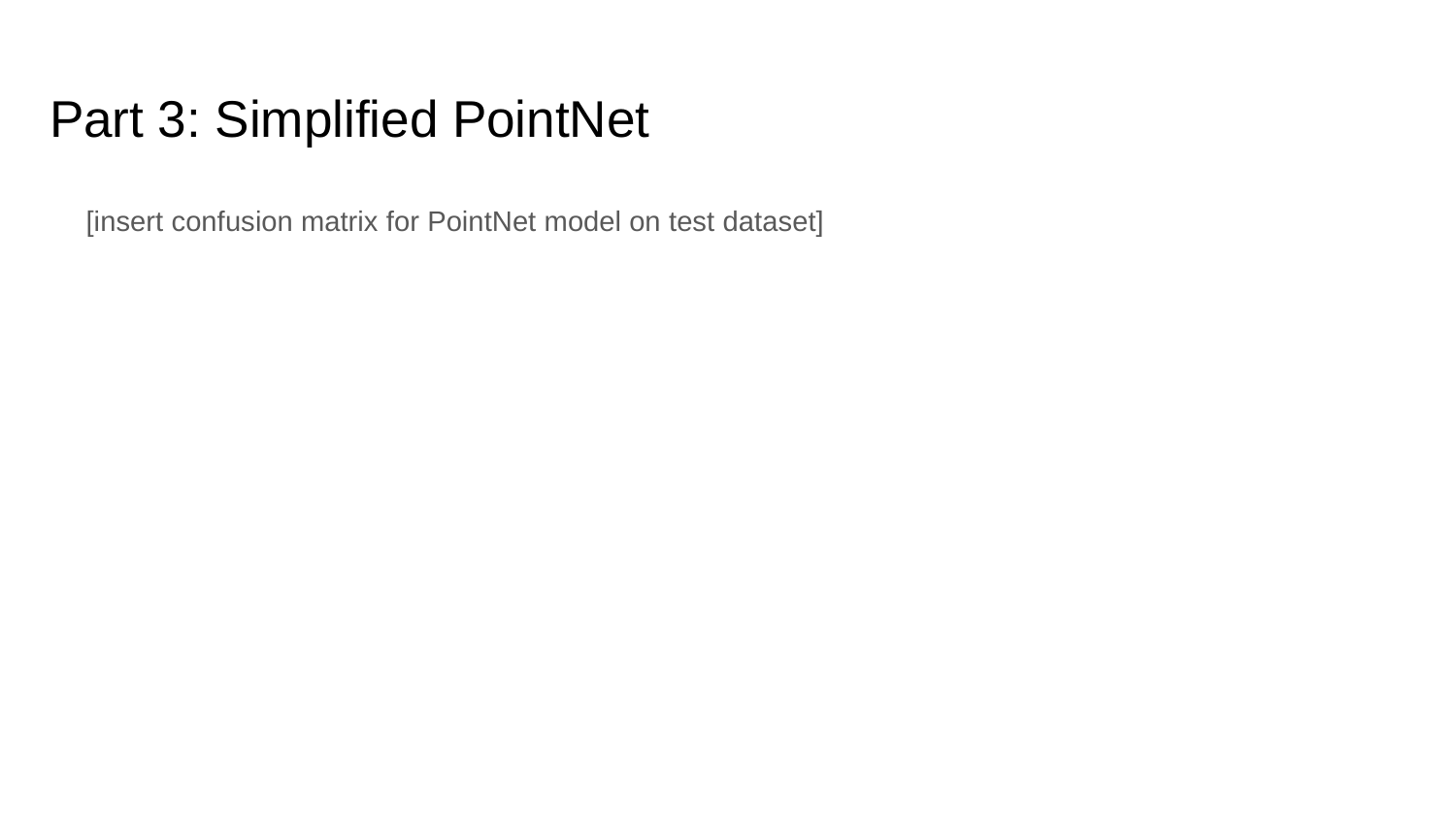

# Part 3: Simplified PointNet
[insert confusion matrix for PointNet model on test dataset]